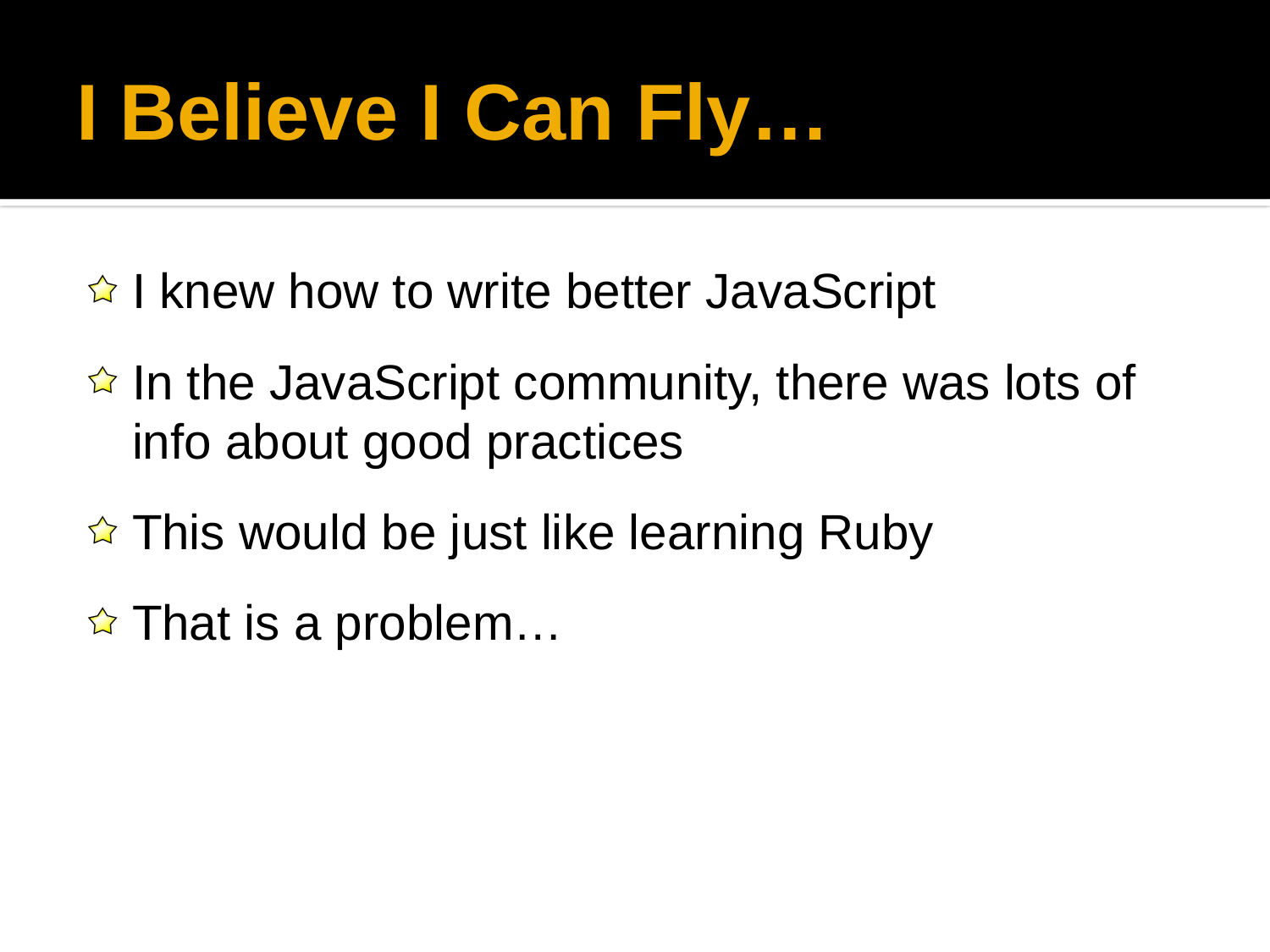

# I Believe I Can Fly…
I knew how to write better JavaScript
In the JavaScript community, there was lots of info about good practices
This would be just like learning Ruby
That is a problem…